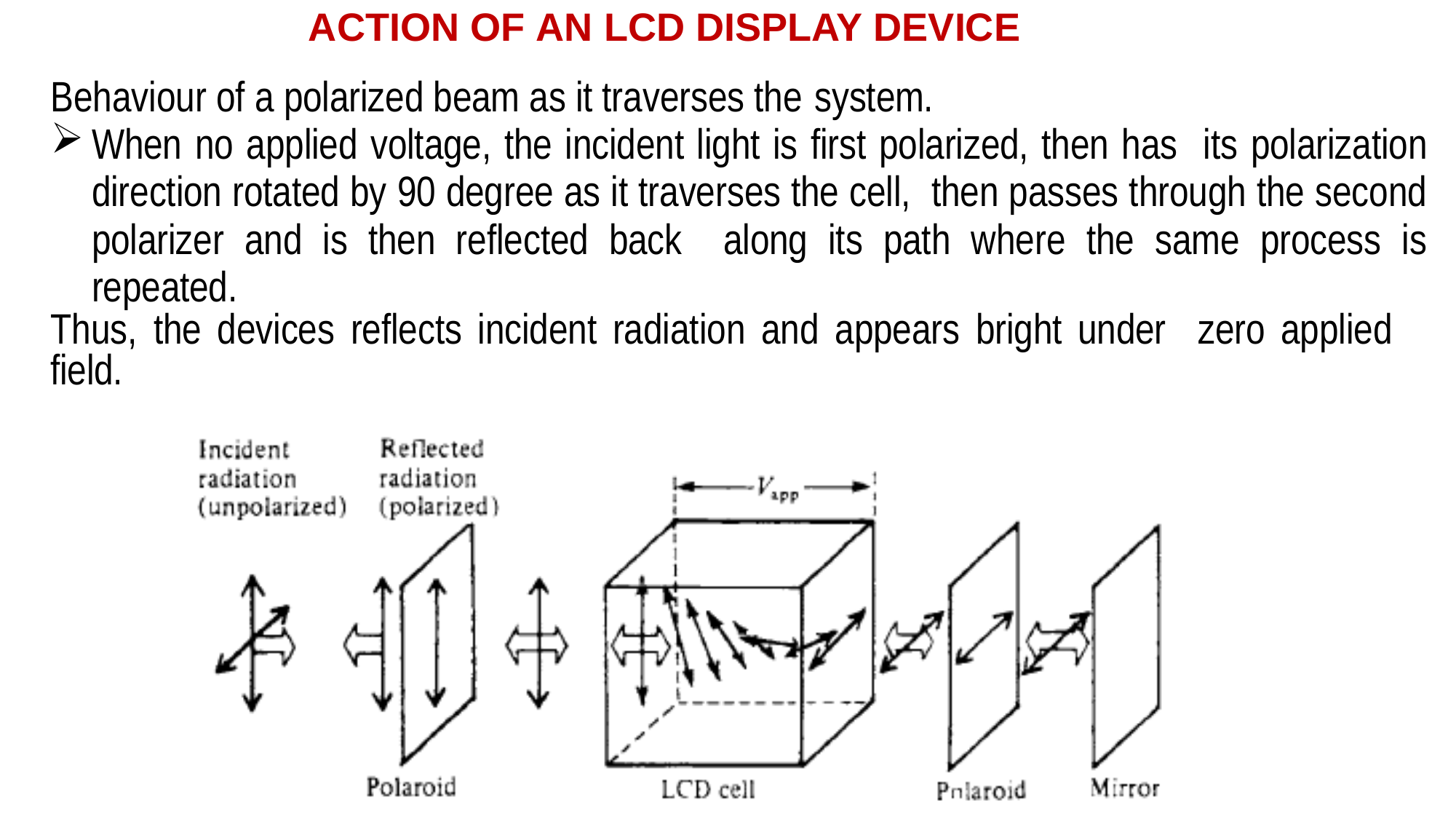

# ACTION OF AN LCD DISPLAY DEVICE
Behaviour of a polarized beam as it traverses the system.
When no applied voltage, the incident light is first polarized, then has  its polarization direction rotated by 90 degree as it traverses the cell,  then passes through the second polarizer and is then reflected back  along its path where the same process is repeated.
Thus, the devices reflects incident radiation and appears bright under  zero applied field.